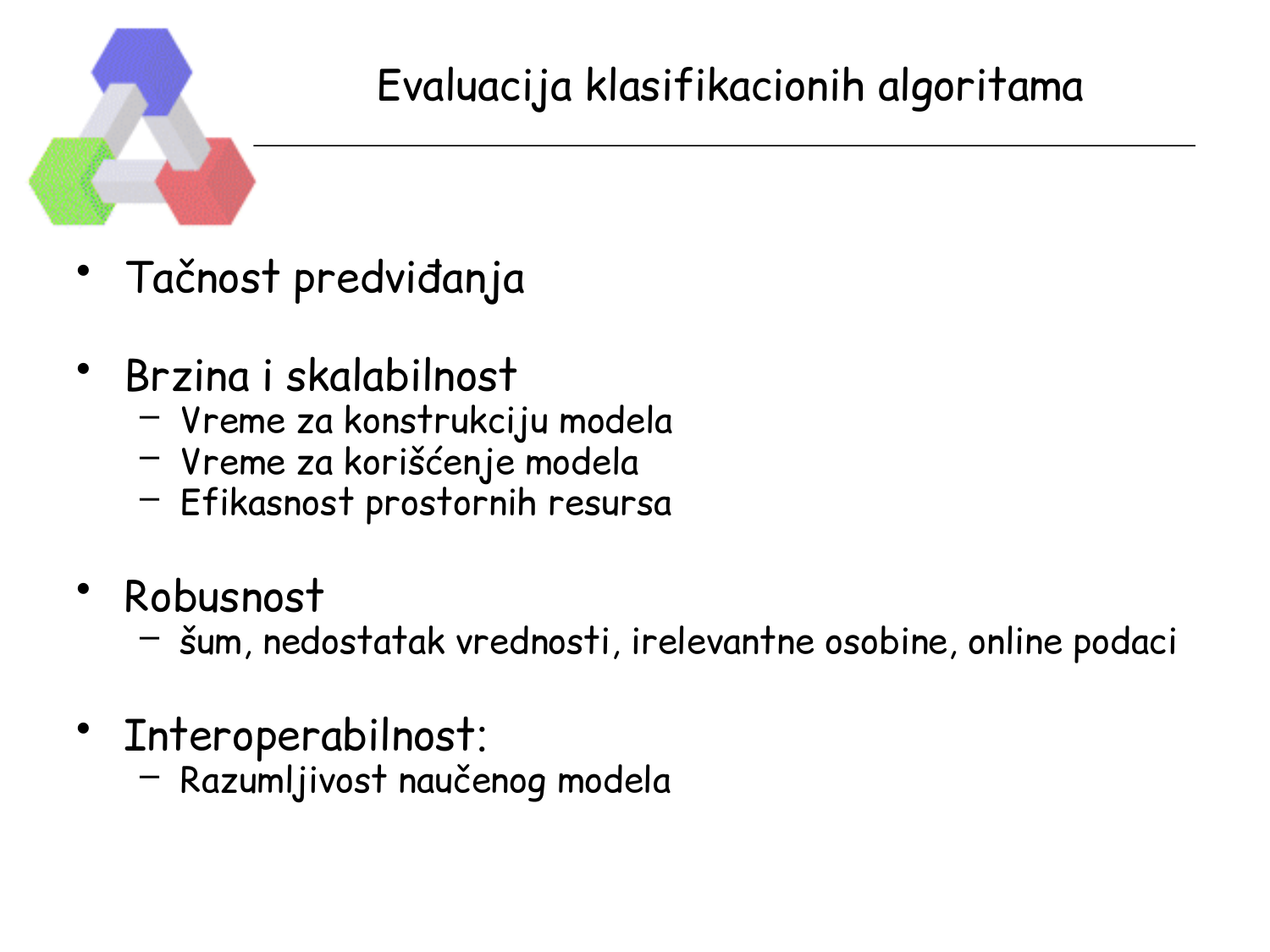

# Evaluacija klasifikacionih algoritama

Tačnost predviđanja

Brzina i skalabilnost
Vreme za konstrukciju modela
Vreme za korišćenje modela
Efikasnost prostornih resursa

Robusnost
šum, nedostatak vrednosti, irelevantne osobine, online podaci

Interoperabilnost:
Razumljivost naučenog modela